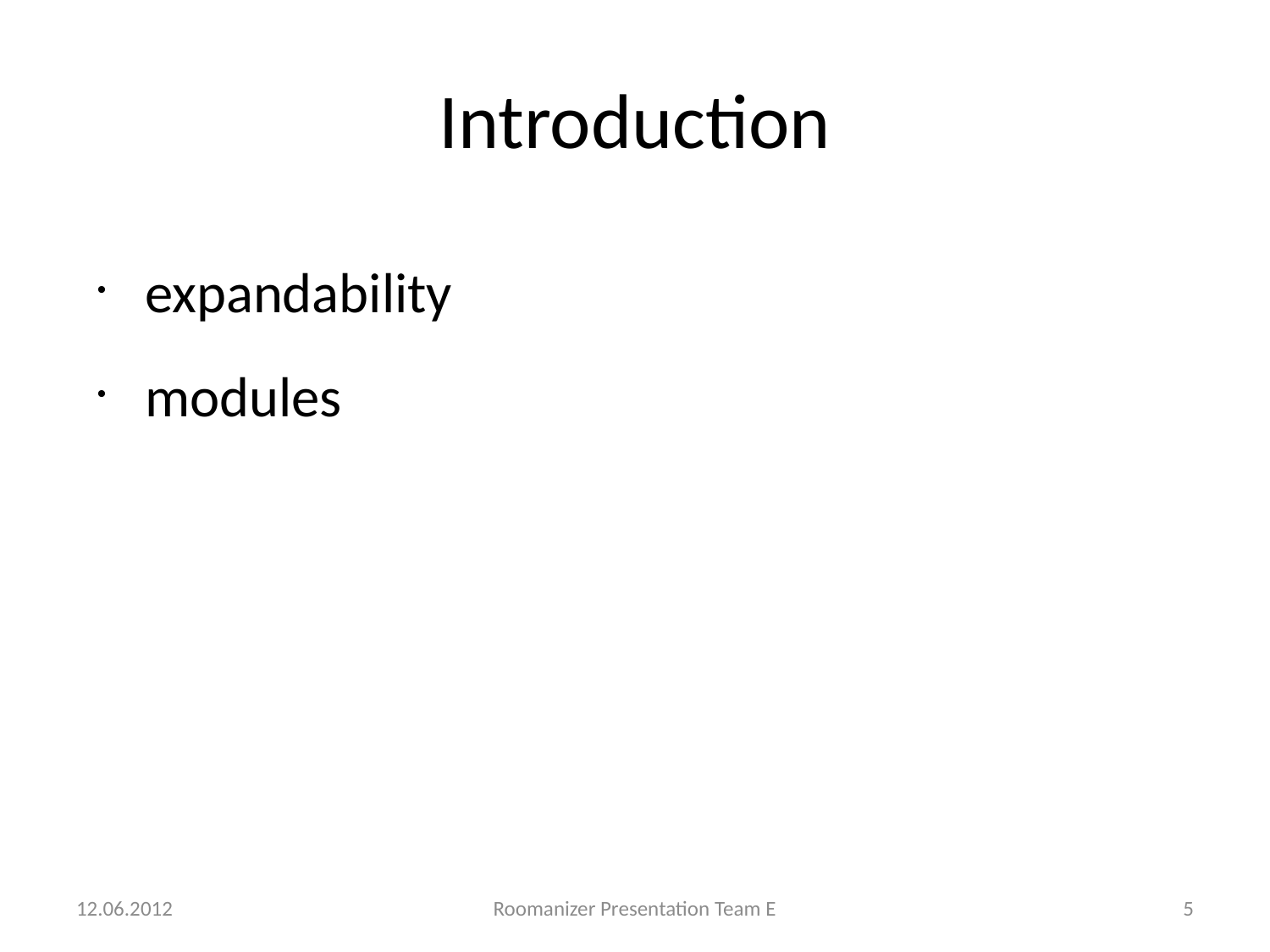

Introduction

expandability
modules
12.06.2012
Roomanizer Presentation Team E
5